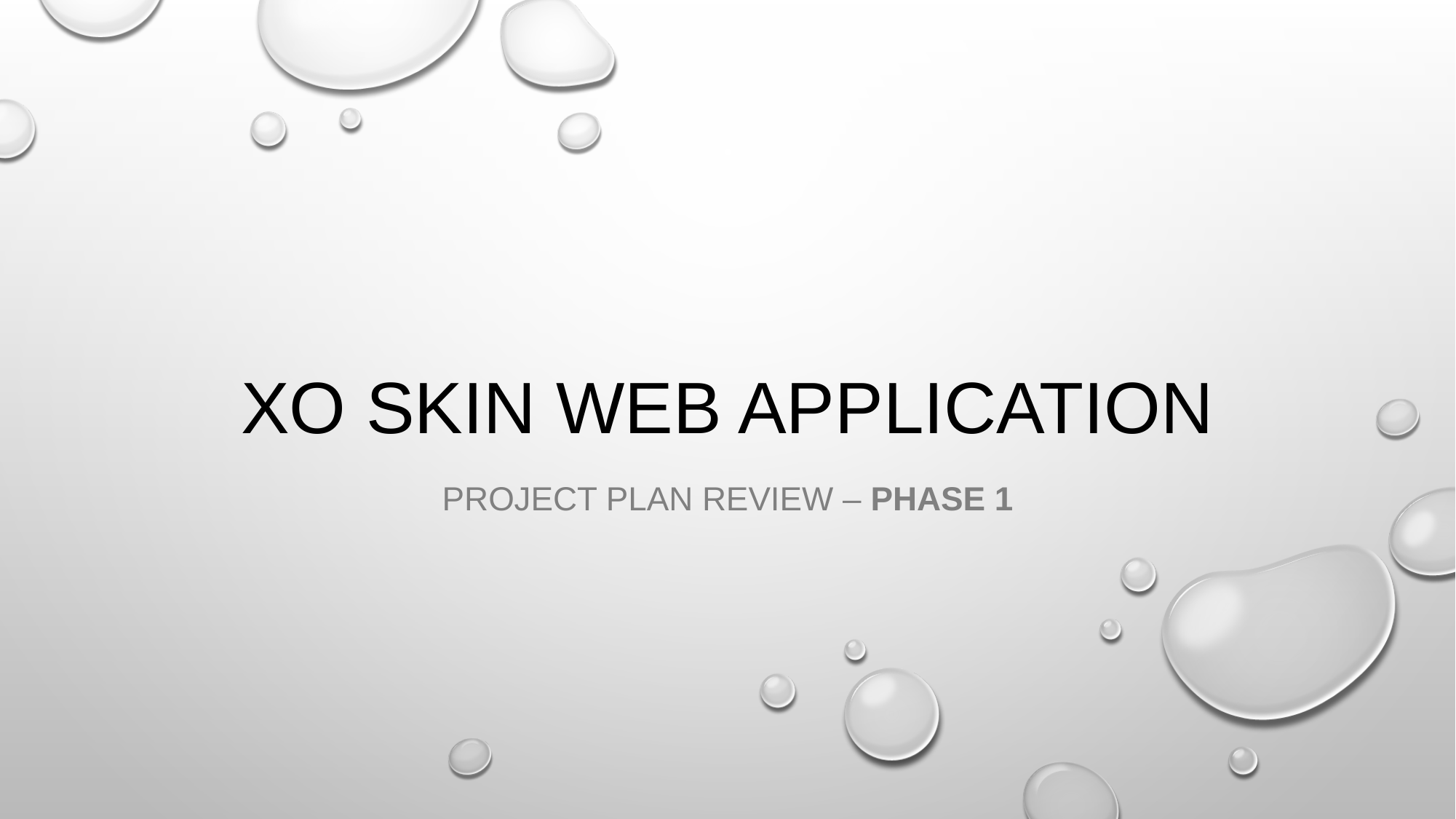

# Xo Skin Web Application
Project plan review – Phase 1